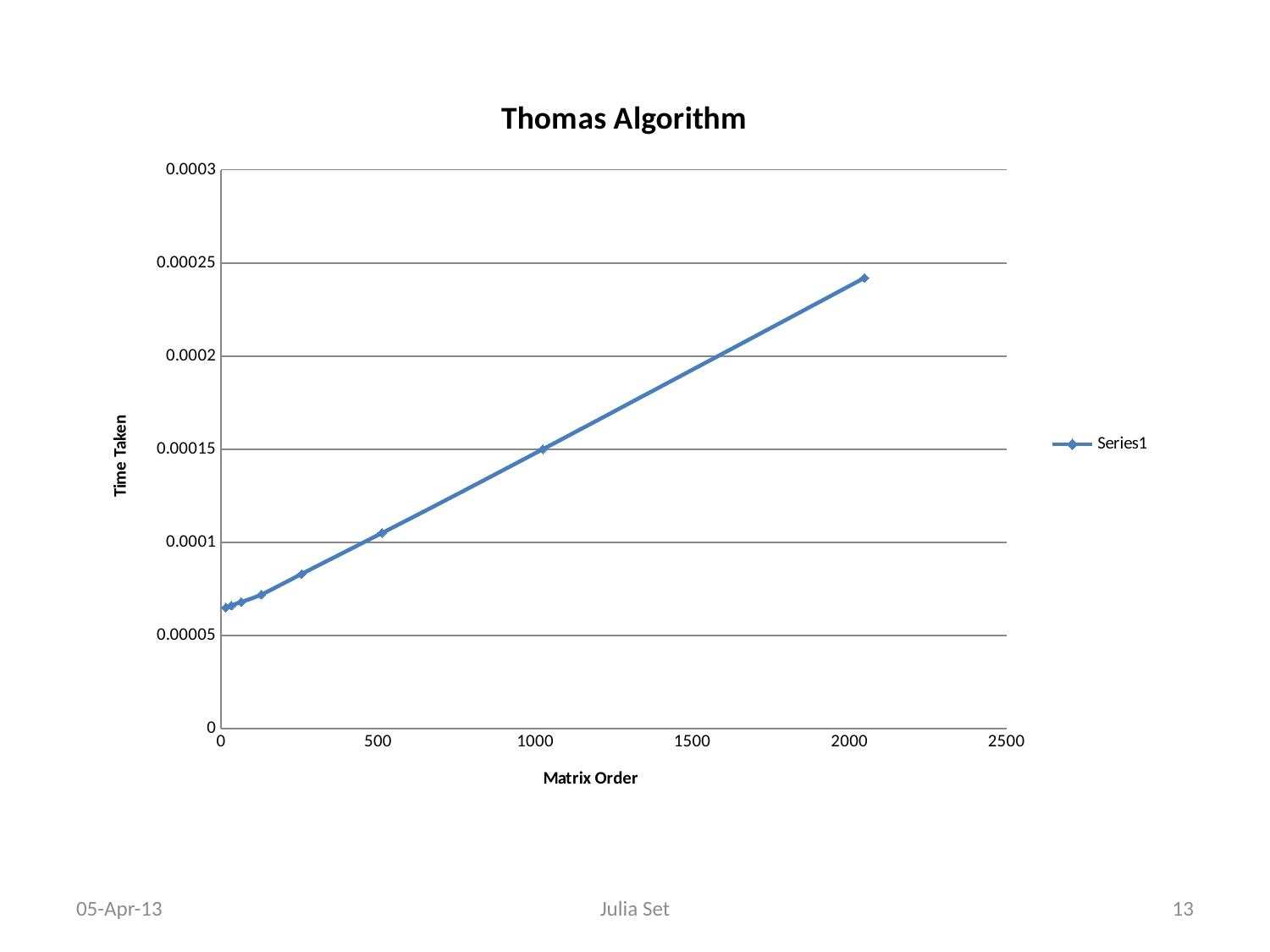

### Chart: Thomas Algorithm

| Category |  |
|---|---|
05-Apr-13
Julia Set
13